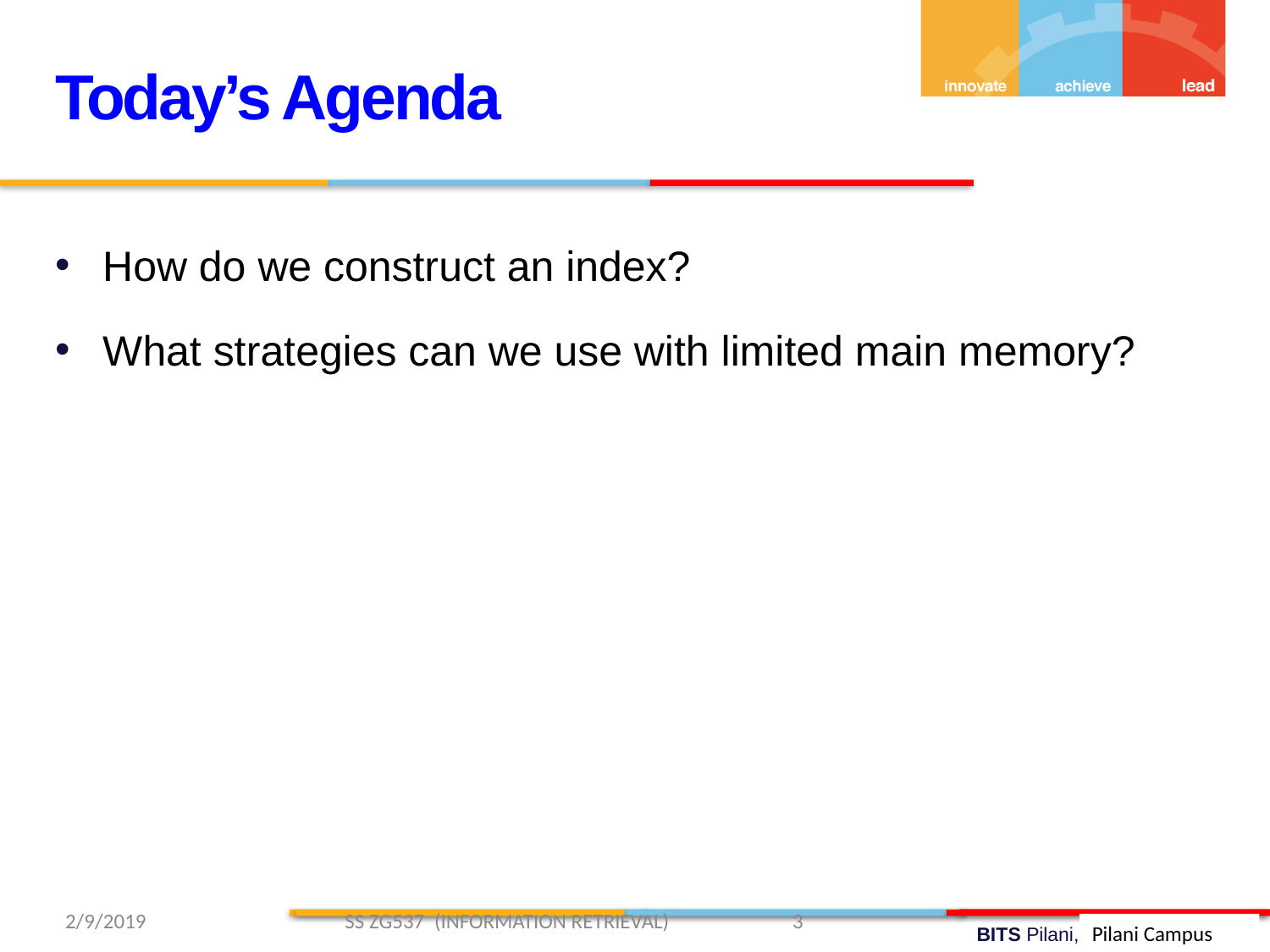

Today’s Agenda
How do we construct an index?
What strategies can we use with limited main memory?

2/9/2019                                         SS ZG537  (INFORMATION RETRIEVAL)                         3
Pilani Campus